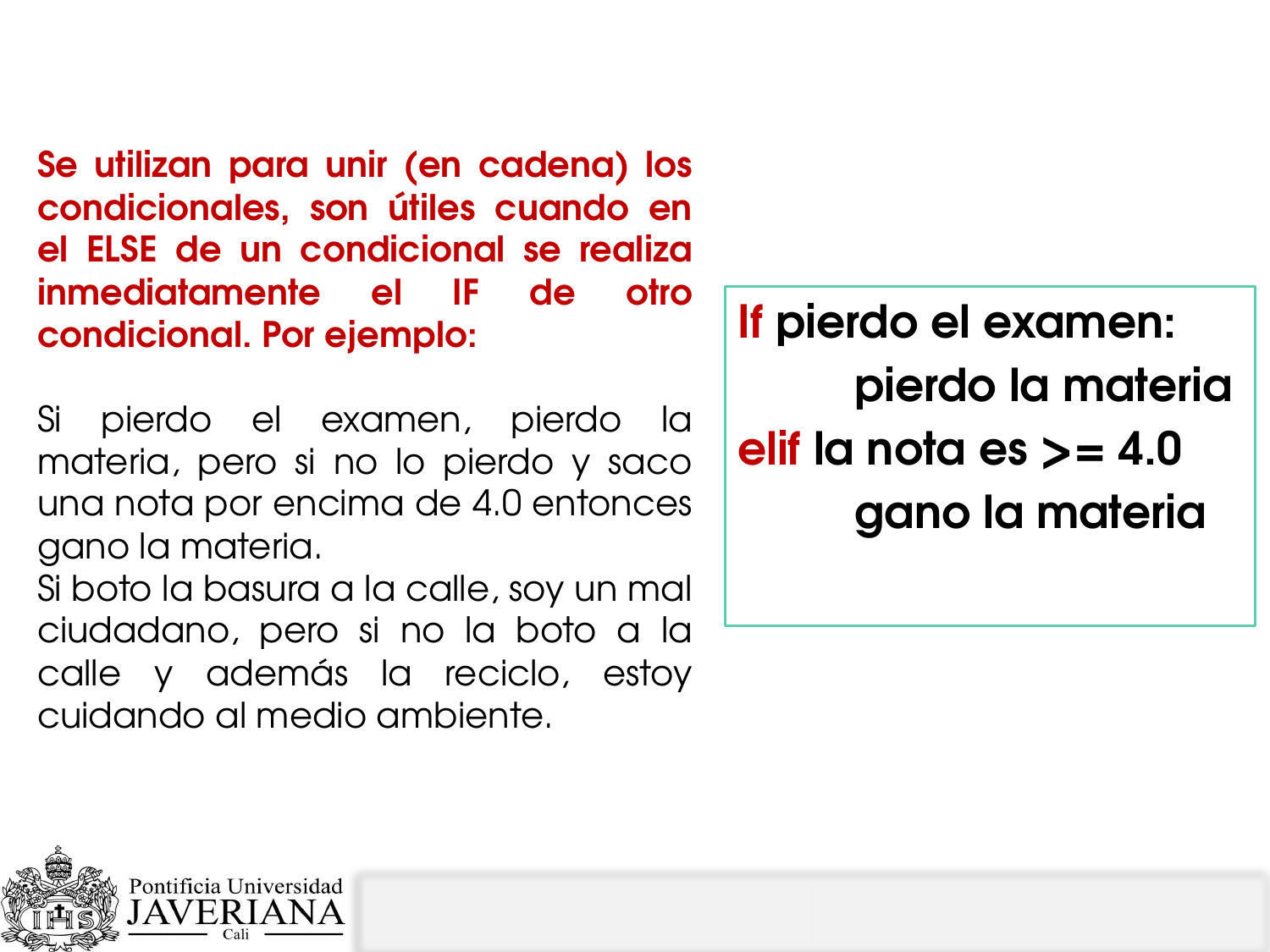

# ¿Qué son los condicionales encadenados? elif
Se utilizan para unir (en cadena) los condicionales, son útiles cuando en el ELSE de un condicional se realiza inmediatamente el IF de otro condicional. Por ejemplo:

Si pierdo el examen, pierdo la materia, pero si no lo pierdo y saco una nota por encima de 4.0 entonces gano la materia.
Si boto la basura a la calle, soy un mal ciudadano, pero si no la boto a la calle y además la reciclo, estoy cuidando al medio ambiente.
If pierdo el examen:
	pierdo la materia
elif la nota es >= 4.0
	gano la materia